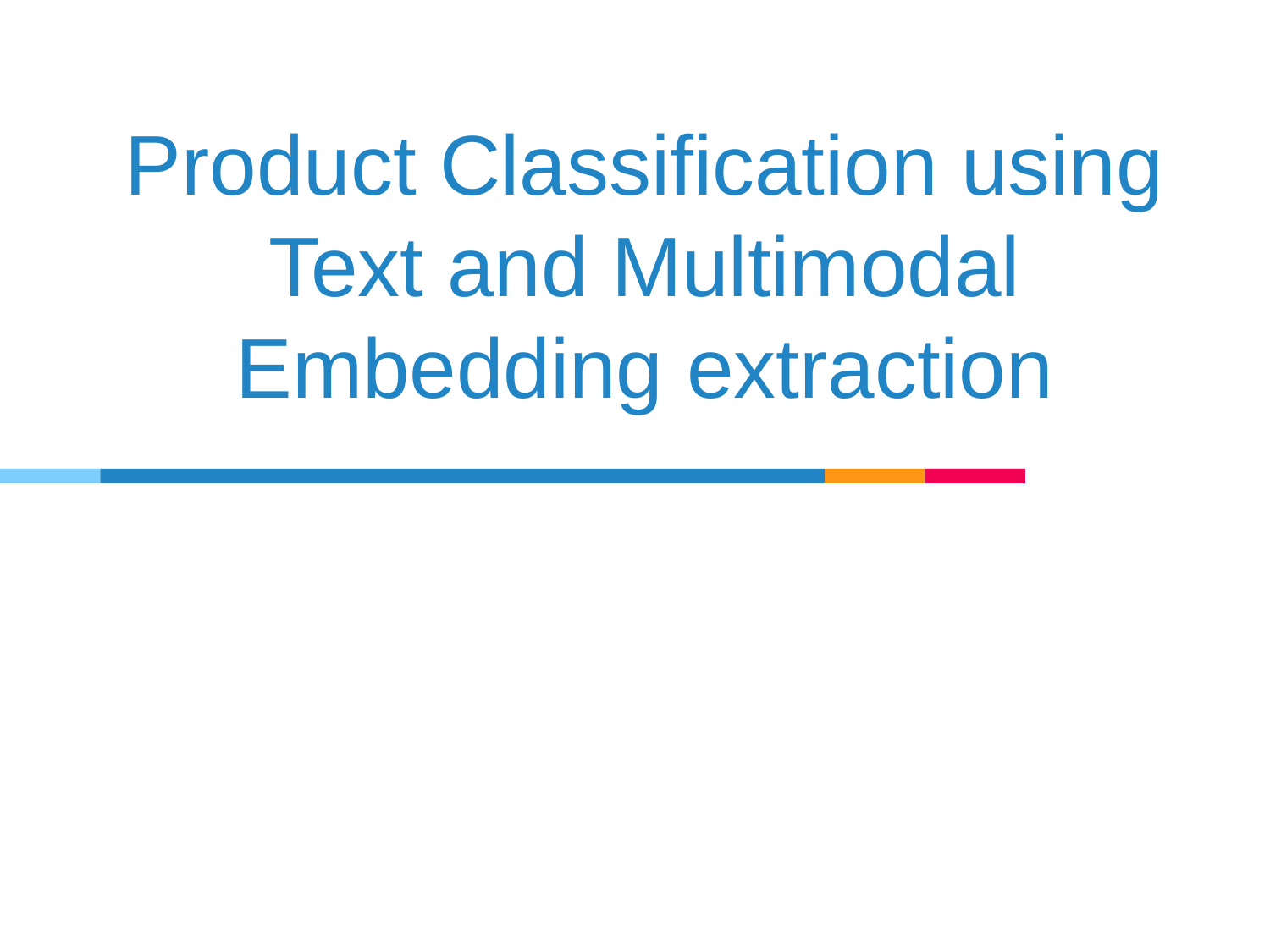

# Product Classification using Text and Multimodal
Embedding extraction